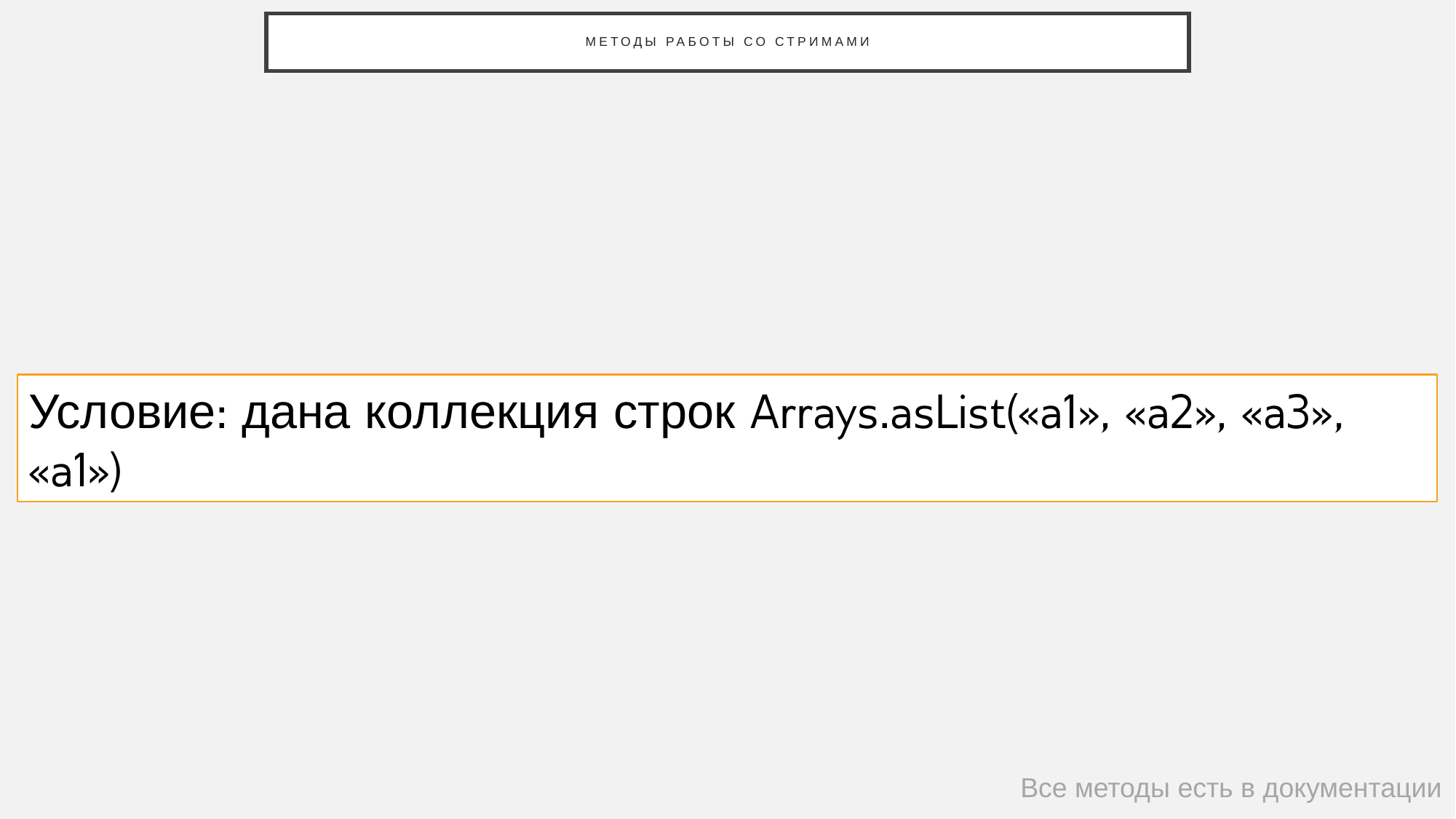

# Методы работы со стримами
Условие: дана коллекция строк Arrays.asList(«a1», «a2», «a3», «a1»)
Все методы есть в документации